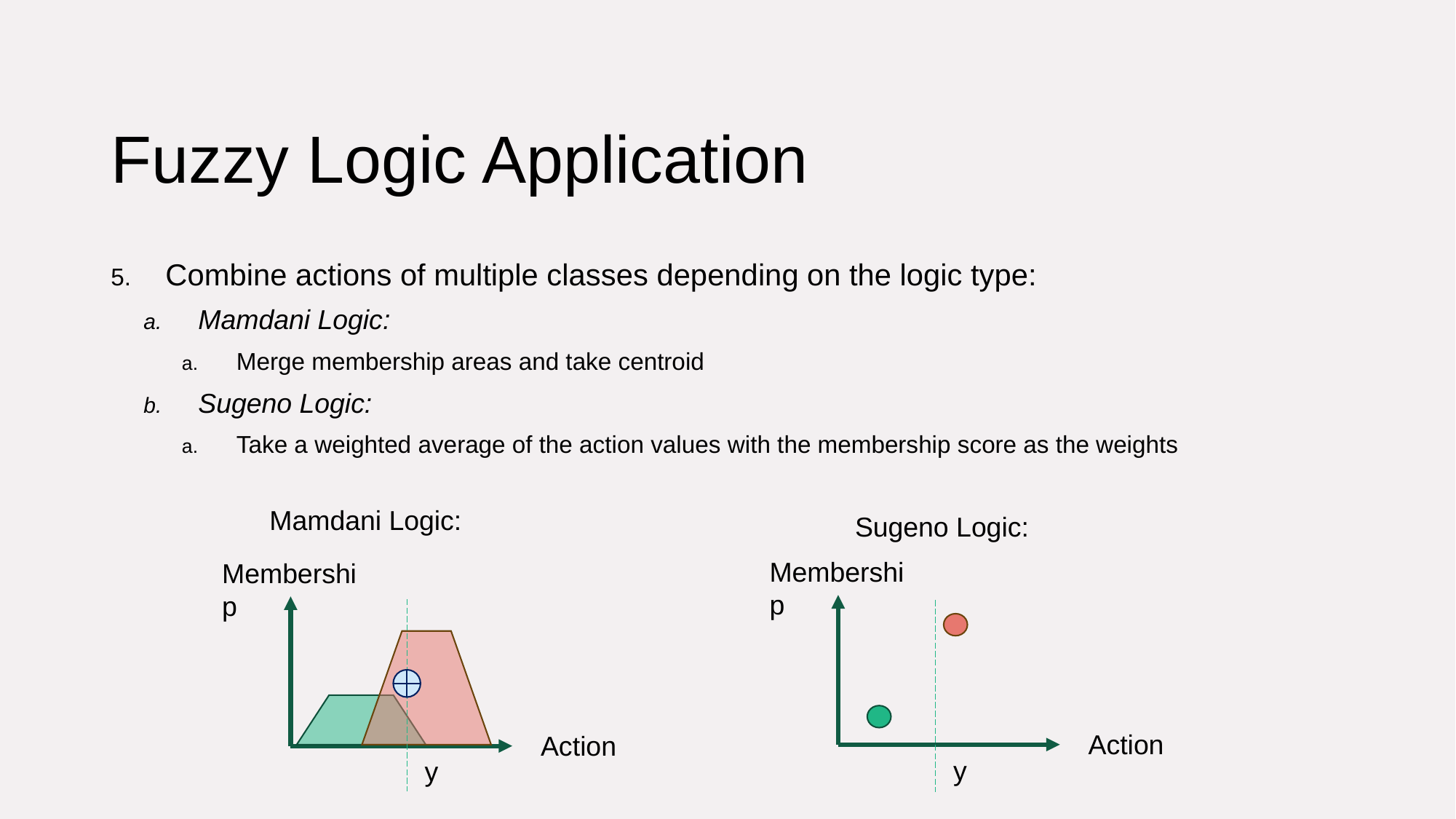

# Fuzzy Logic Application
Combine actions of multiple classes depending on the logic type:
Mamdani Logic:
Merge membership areas and take centroid
Sugeno Logic:
Take a weighted average of the action values with the membership score as the weights
Mamdani Logic:
Sugeno Logic:
Membership
Membership

Action
Action
y
y
20